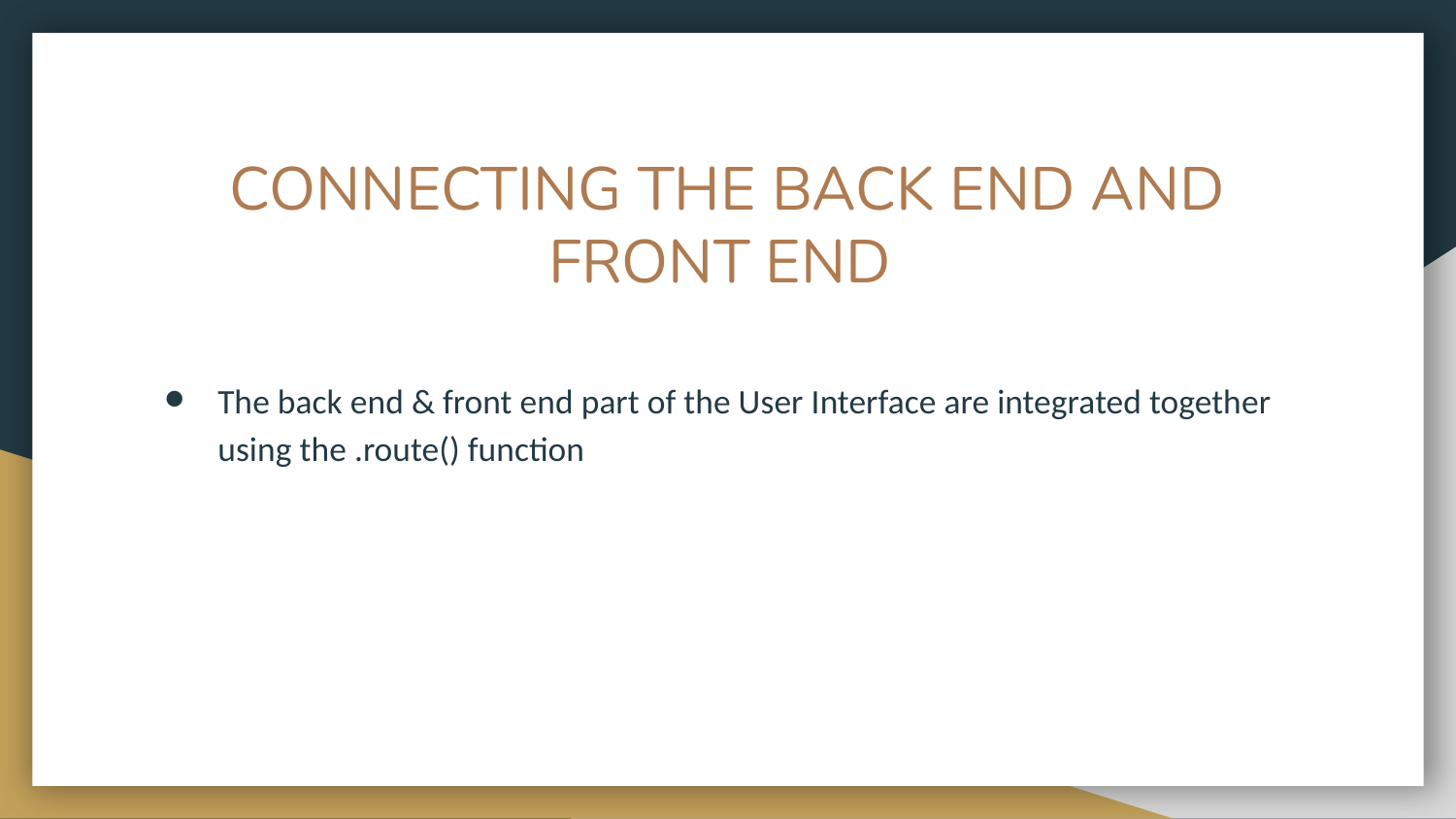

# CONNECTING THE BACK END AND FRONT END
The back end & front end part of the User Interface are integrated together using the .route() function